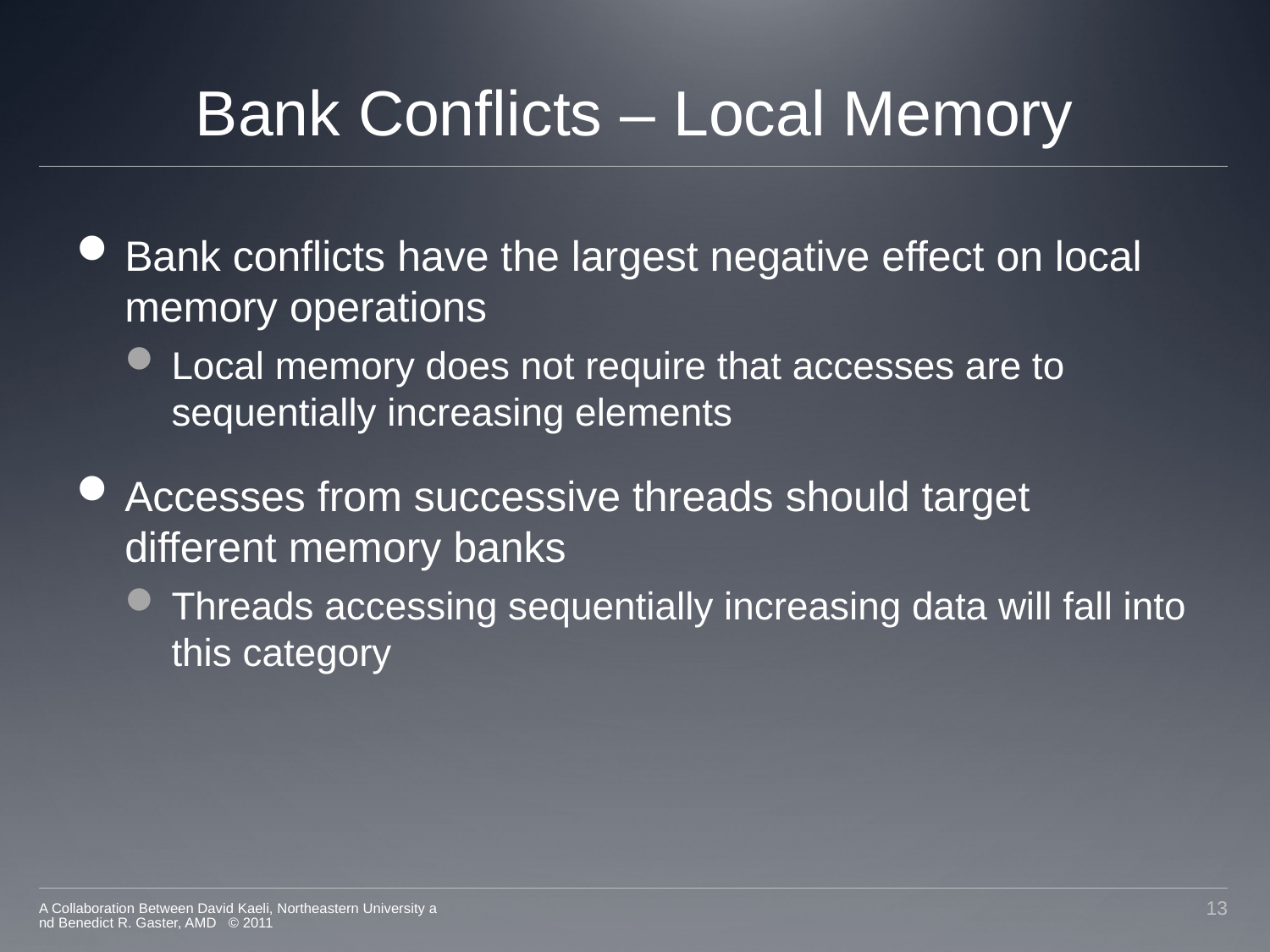

# Bank Conflicts – Local Memory
Bank conflicts have the largest negative effect on local memory operations
Local memory does not require that accesses are to sequentially increasing elements
Accesses from successive threads should target different memory banks
Threads accessing sequentially increasing data will fall into this category
A Collaboration Between David Kaeli, Northeastern University and Benedict R. Gaster, AMD   © 2011
13